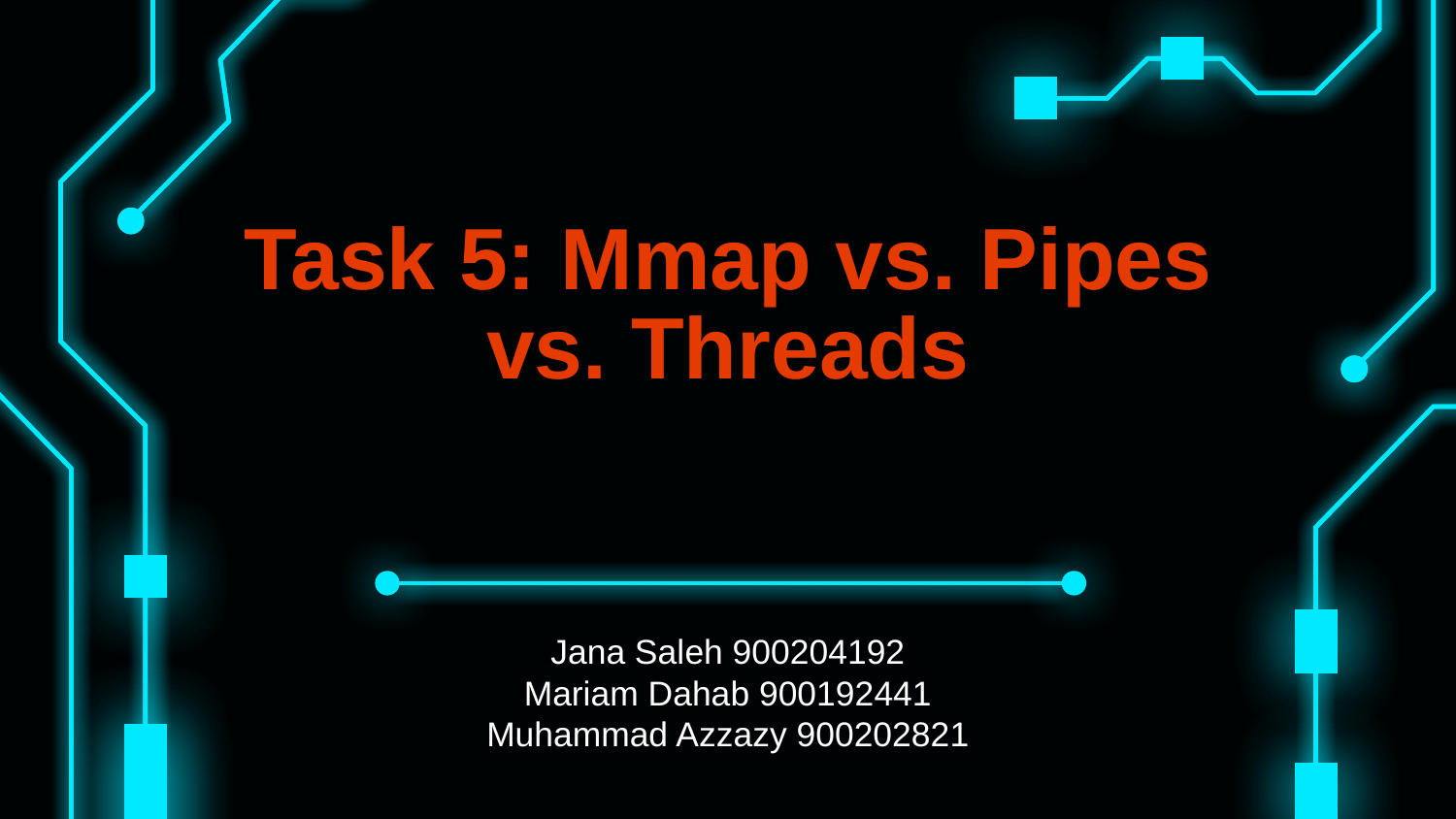

# Task 5: Mmap vs. Pipes vs. Threads

Jana Saleh 900204192
Mariam Dahab 900192441
Muhammad Azzazy 900202821